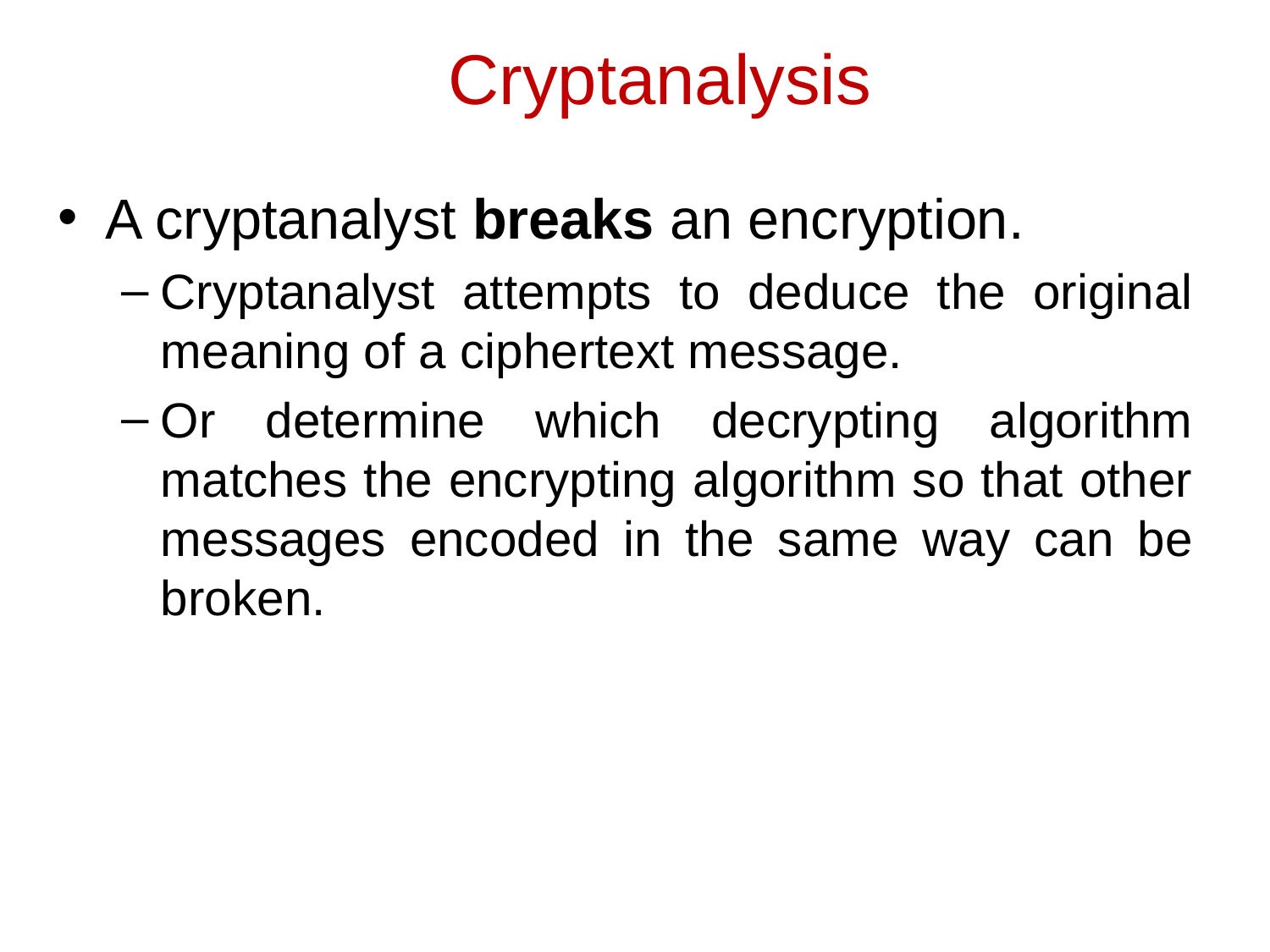

# Cryptanalysis
A cryptanalyst breaks an encryption.
Cryptanalyst attempts to deduce the original meaning of a ciphertext message.
Or determine which decrypting algorithm matches the encrypting algorithm so that other messages encoded in the same way can be broken.